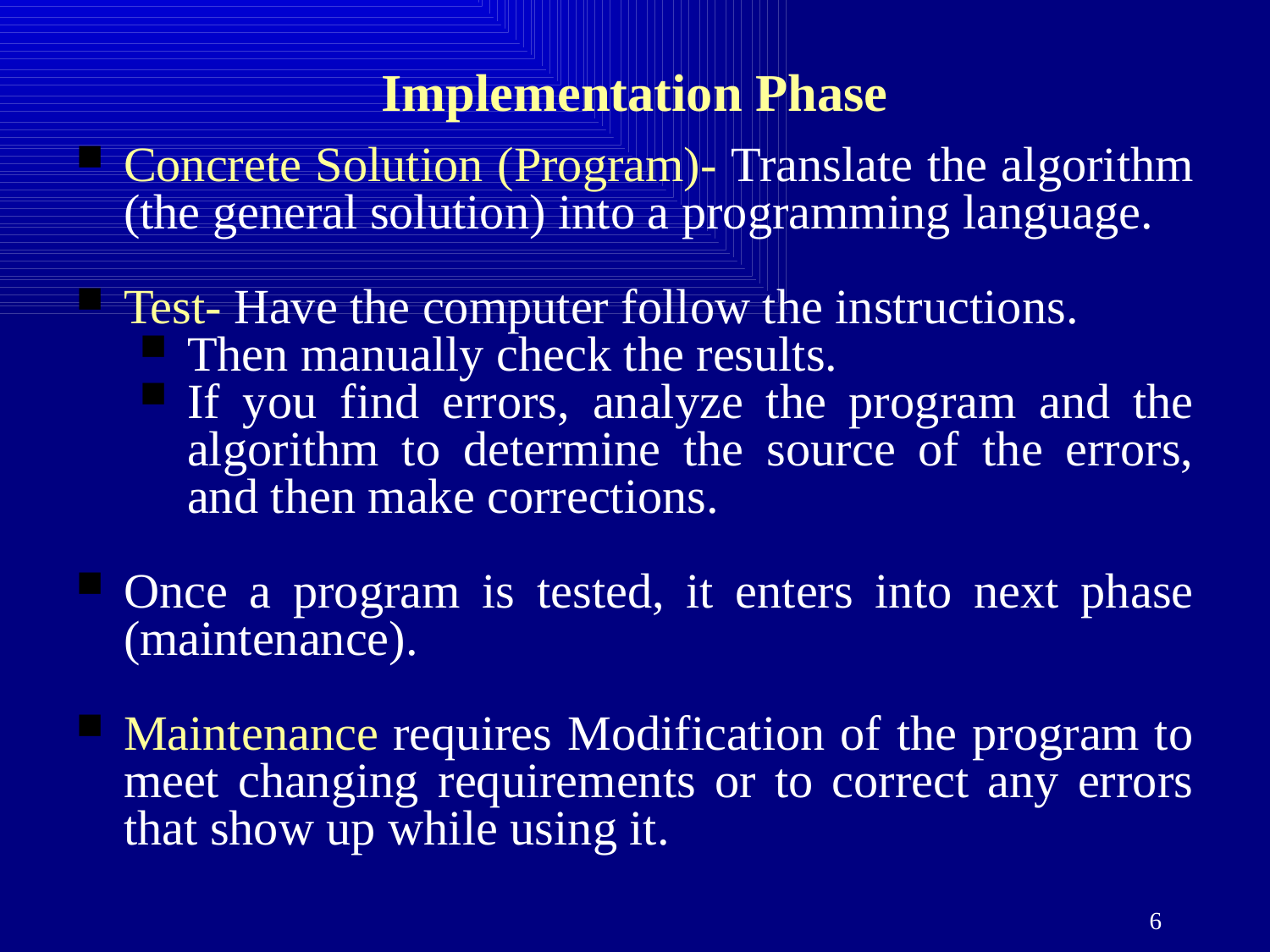

# Implementation Phase
Concrete Solution (Program)- Translate the algorithm (the general solution) into a programming language.

Test- Have the computer follow the instructions.
Then manually check the results.
If you find errors, analyze the program and the algorithm to determine the source of the errors, and then make corrections.

Once a program is tested, it enters into next phase (maintenance).

Maintenance requires Modification of the program to meet changing requirements or to correct any errors that show up while using it.

6